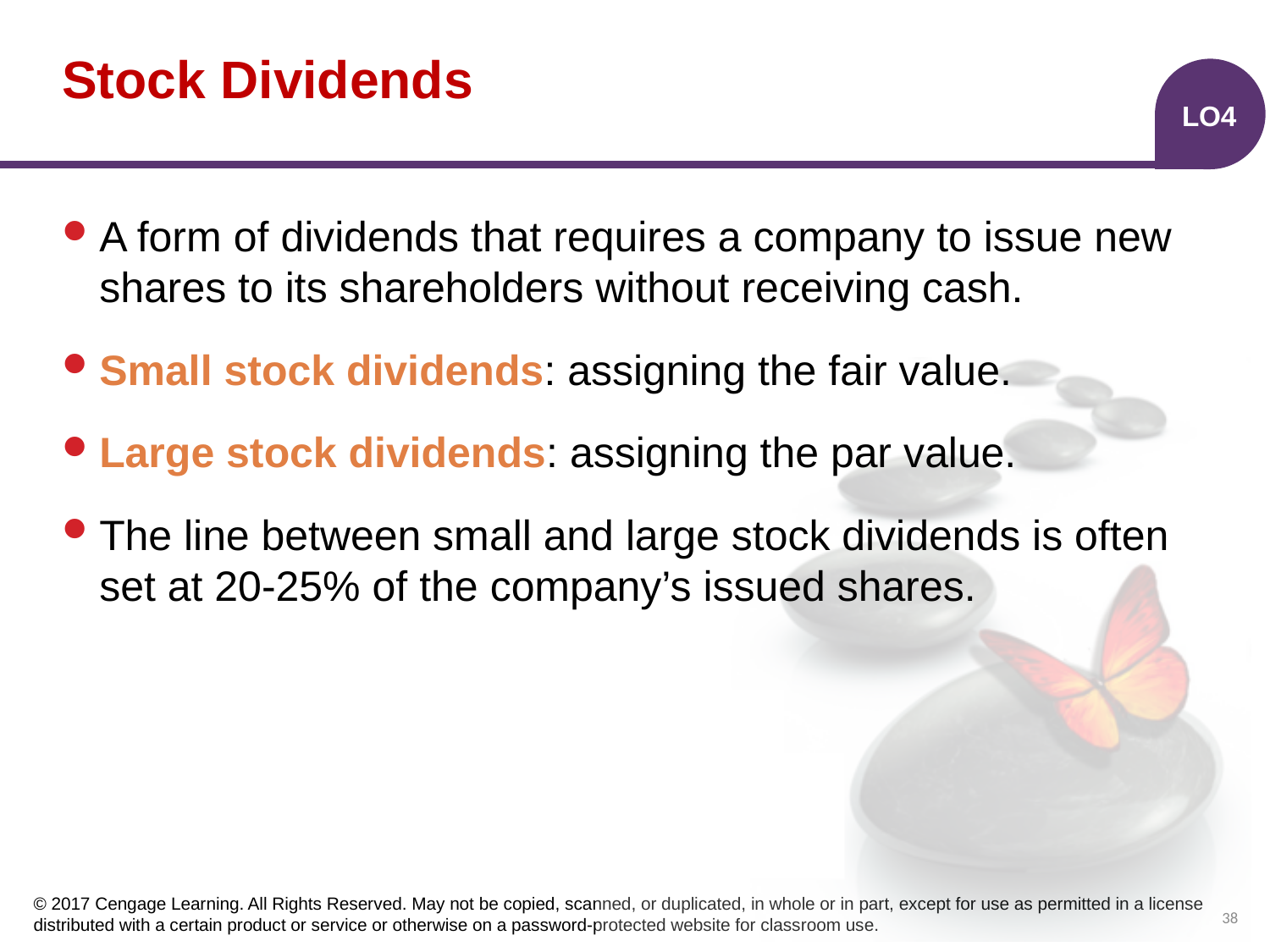

# Stock Dividends
LO4
A form of dividends that requires a company to issue new shares to its shareholders without receiving cash.
Small stock dividends: assigning the fair value.
Large stock dividends: assigning the par value.
The line between small and large stock dividends is often set at 20-25% of the company’s issued shares.

38